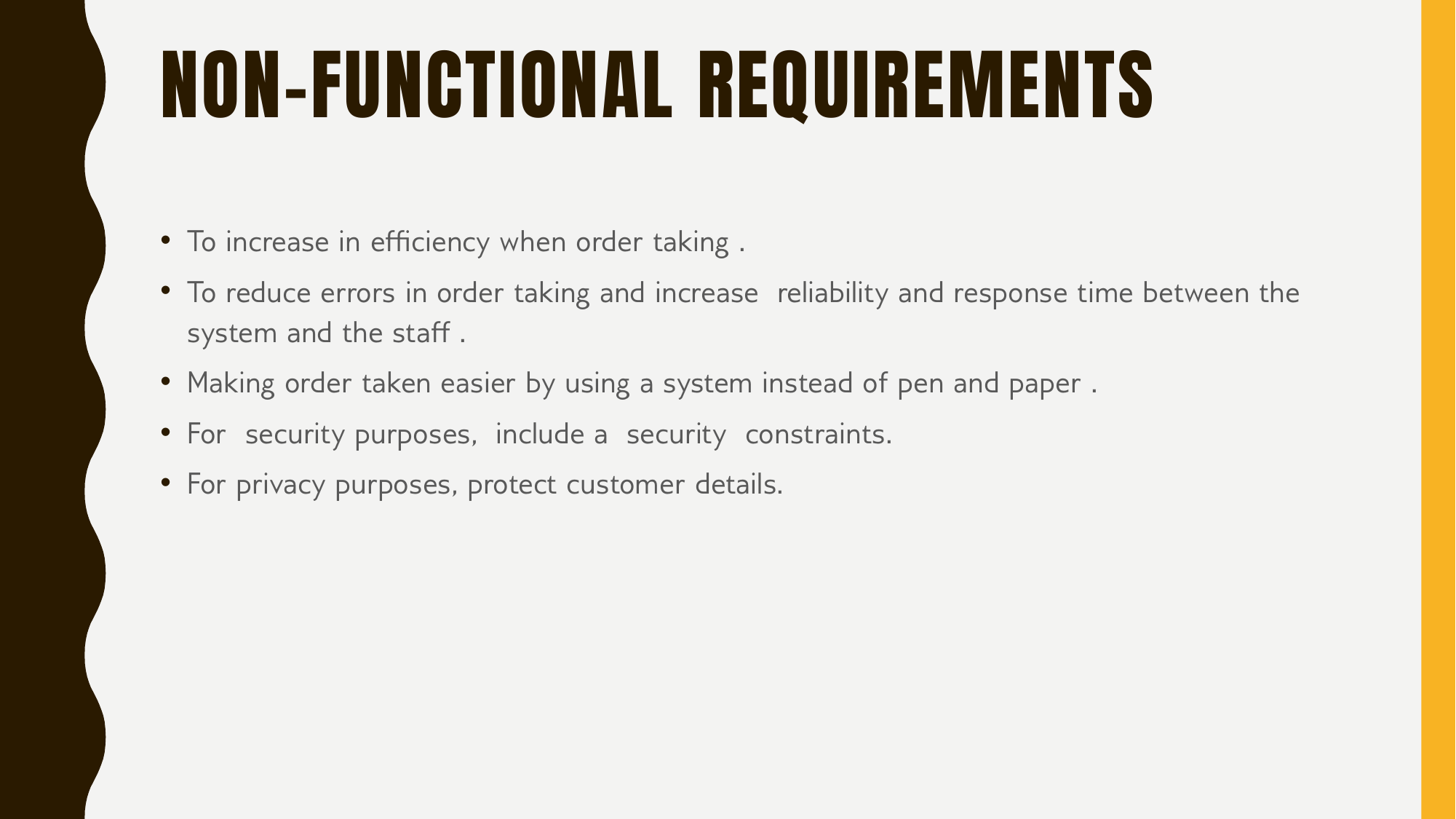

# Non-functional requirements
To increase in efficiency when order taking .
To reduce errors in order taking and increase  reliability and response time between the system and the staff .
Making order taken easier by using a system instead of pen and paper .
For  security purposes,  include a  security  constraints.
For privacy purposes, protect customer details.